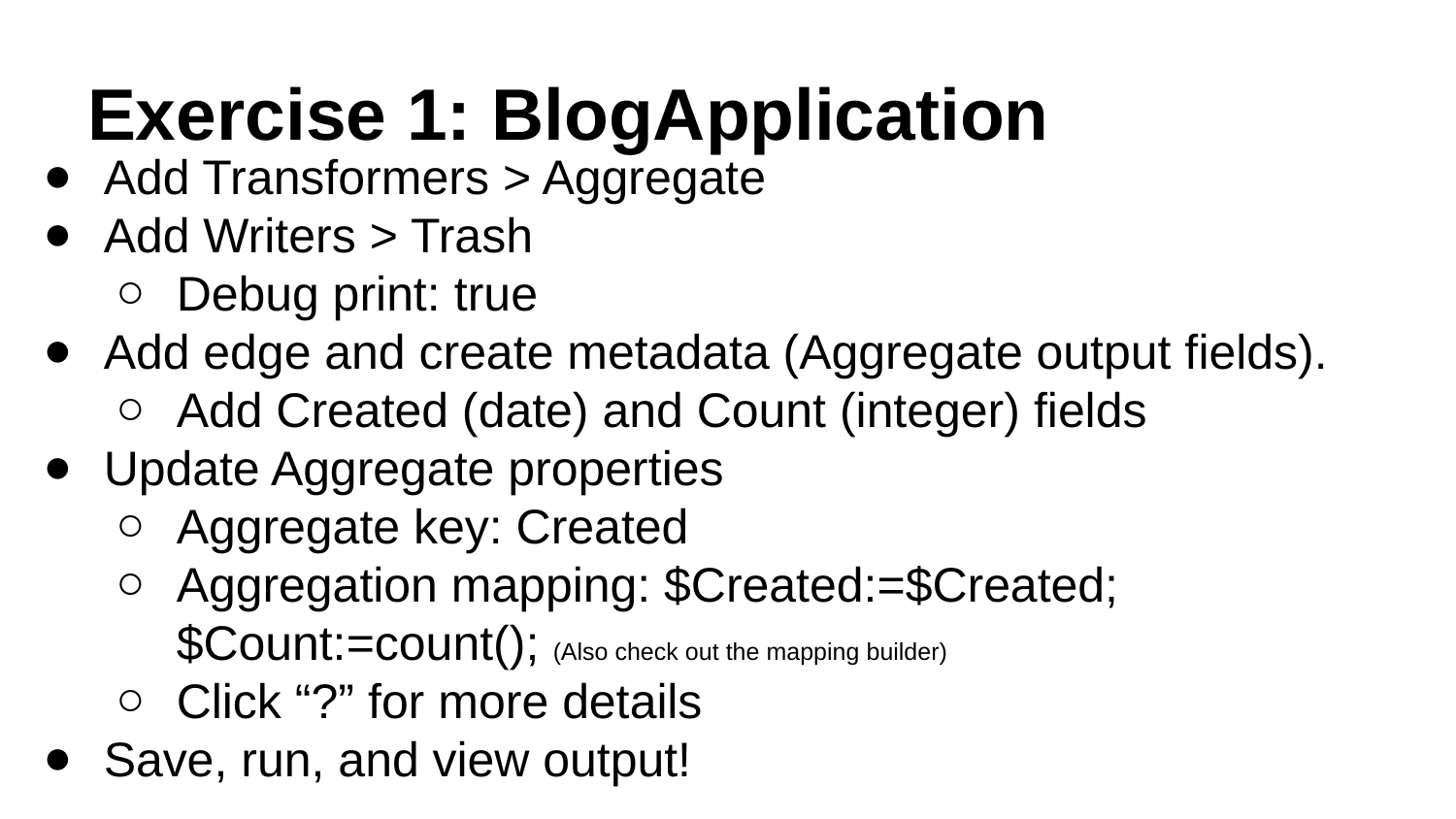

# Exercise 1: BlogApplication
Add Transformers > Aggregate
Add Writers > Trash
Debug print: true
Add edge and create metadata (Aggregate output fields).
Add Created (date) and Count (integer) fields
Update Aggregate properties
Aggregate key: Created
Aggregation mapping: $Created:=$Created;$Count:=count(); (Also check out the mapping builder)
Click “?” for more details
Save, run, and view output!